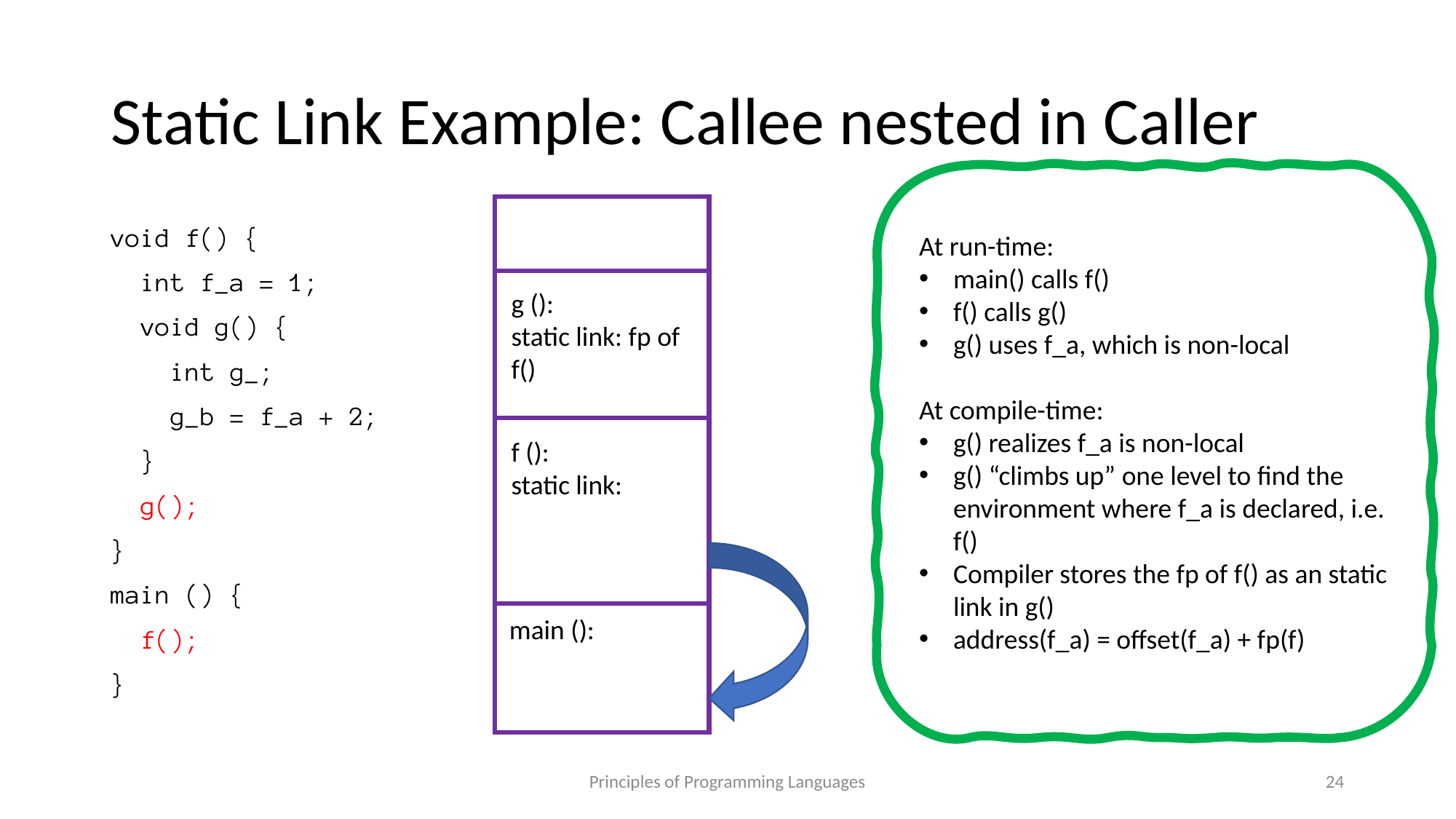

# Static Link Example: Callee nested in Caller

void f() {
  int f_a = 1;
  void g() {
    int g_;
    g_b = f_a + 2;
  }
  g();
}
main () {
  f();
}
At run-time:
main() calls f()
f() calls g()
g() uses f_a, which is non-local

At compile-time:
g() realizes f_a is non-local
g() “climbs up” one level to find the environment where f_a is declared, i.e. f()
Compiler stores the fp of f() as an static link in g()
address(f_a) = offset(f_a) + fp(f)
g ():
static link: fp of f()
f ():
static link:

main ():
Principles of Programming Languages
24